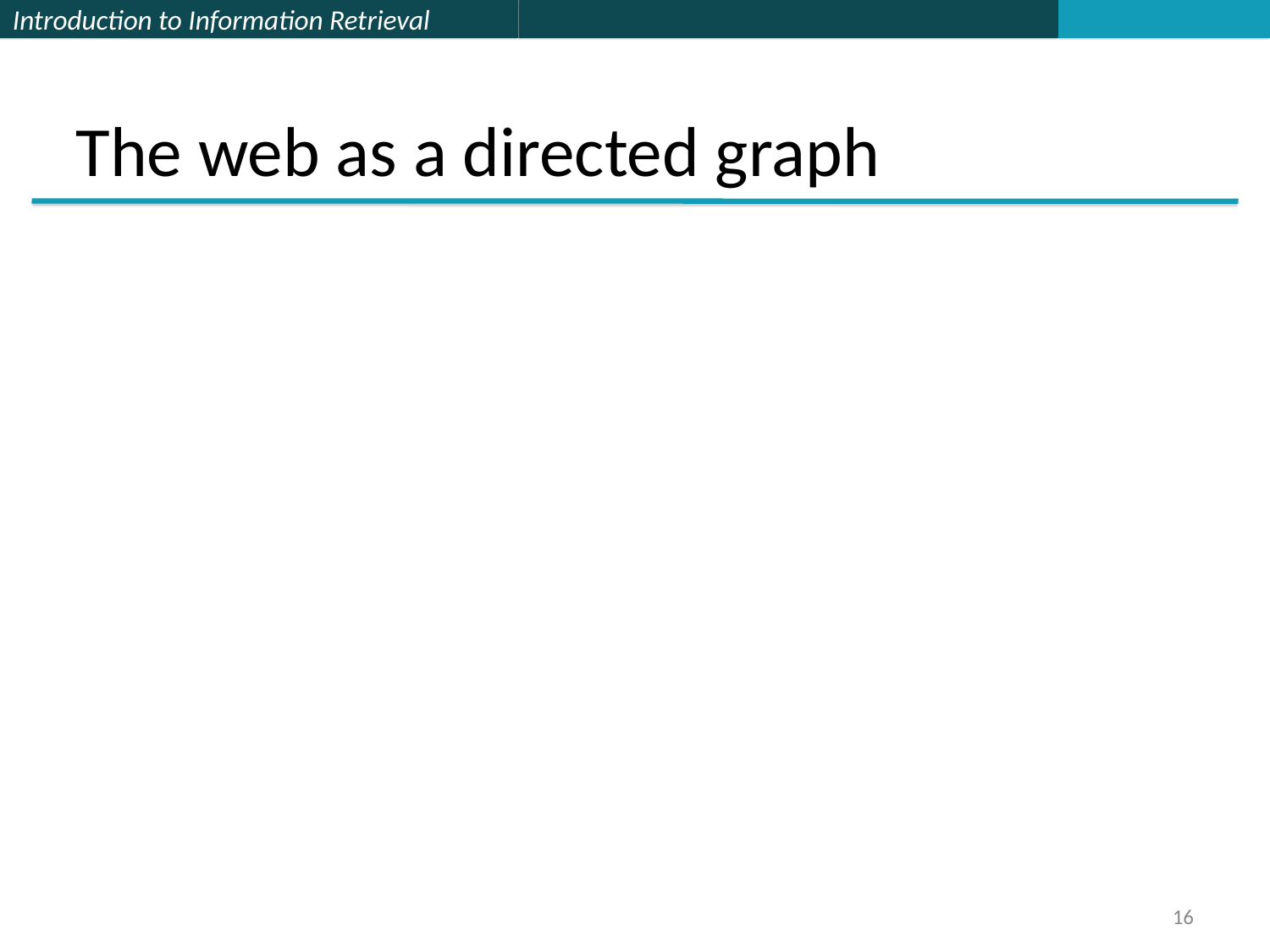

The web as a directed graph

16